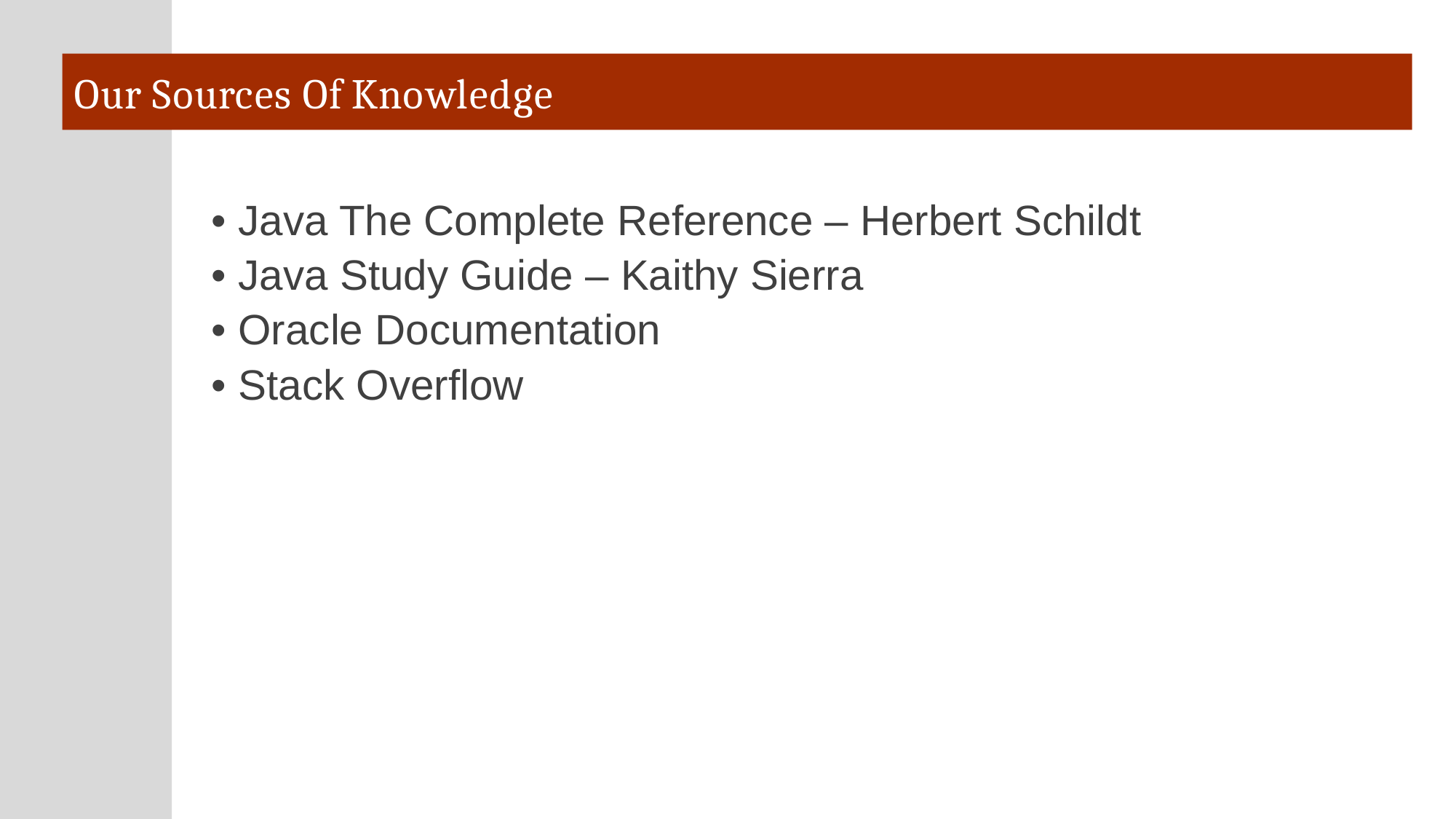

# Our Sources Of Knowledge
• Java The Complete Reference – Herbert Schildt
• Java Study Guide – Kaithy Sierra
• Oracle Documentation
• Stack Overflow